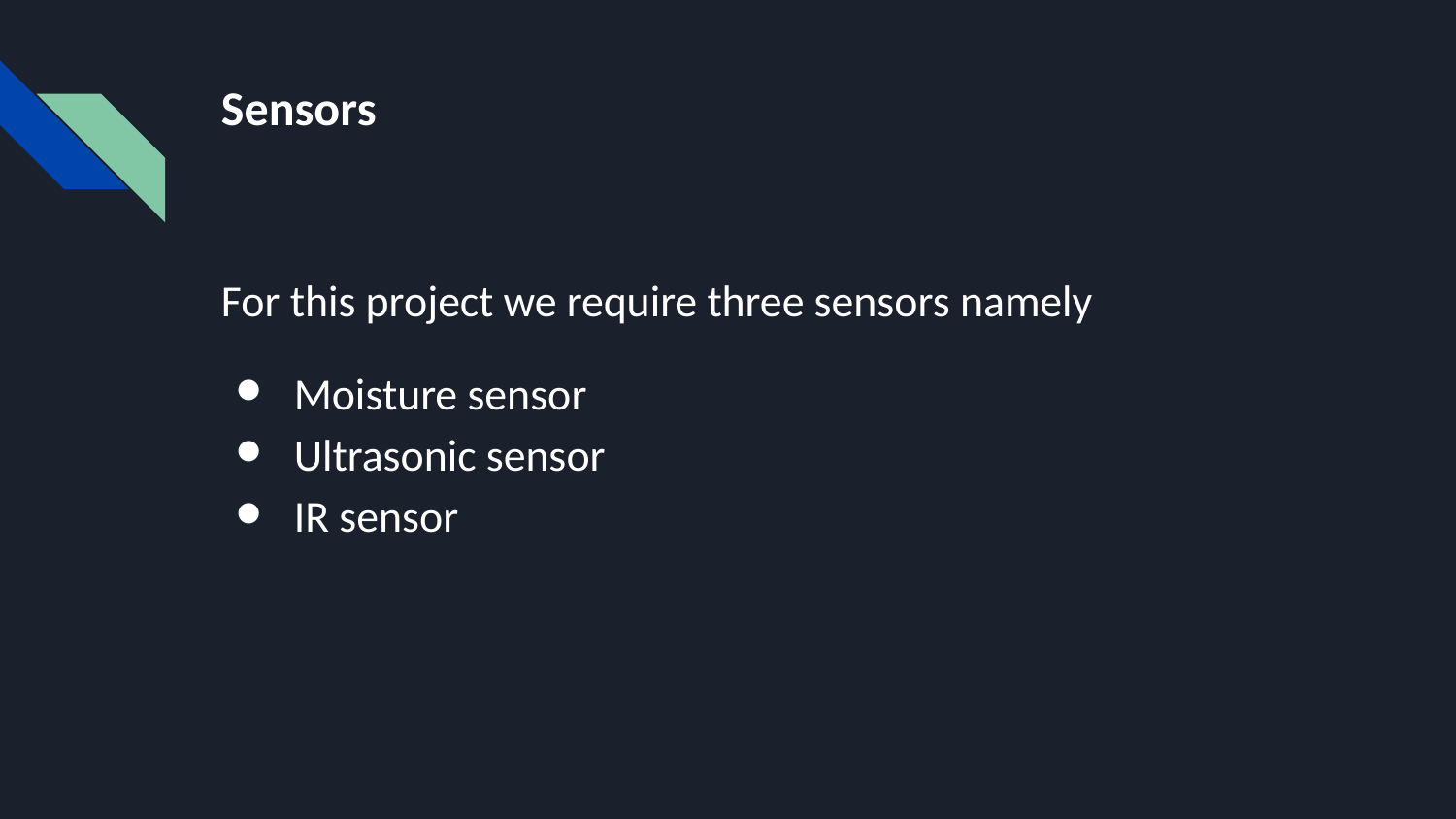

# Sensors
For this project we require three sensors namely
Moisture sensor
Ultrasonic sensor
IR sensor